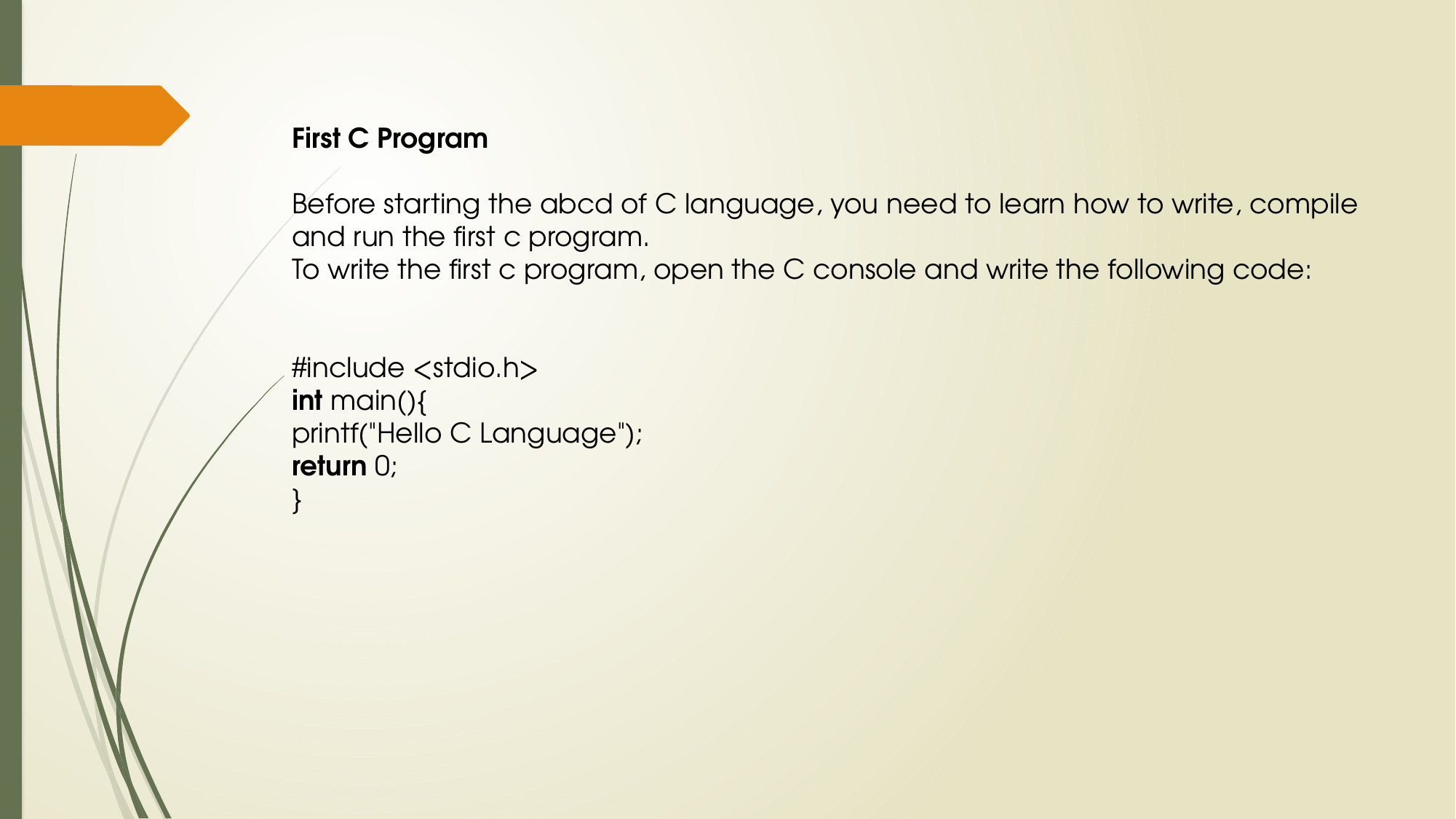

First C Program

Before starting the abcd of C language, you need to learn how to write, compile and run the first c program.
To write the first c program, open the C console and write the following code:

#include <stdio.h>
int main(){
printf("Hello C Language");
return 0;
}